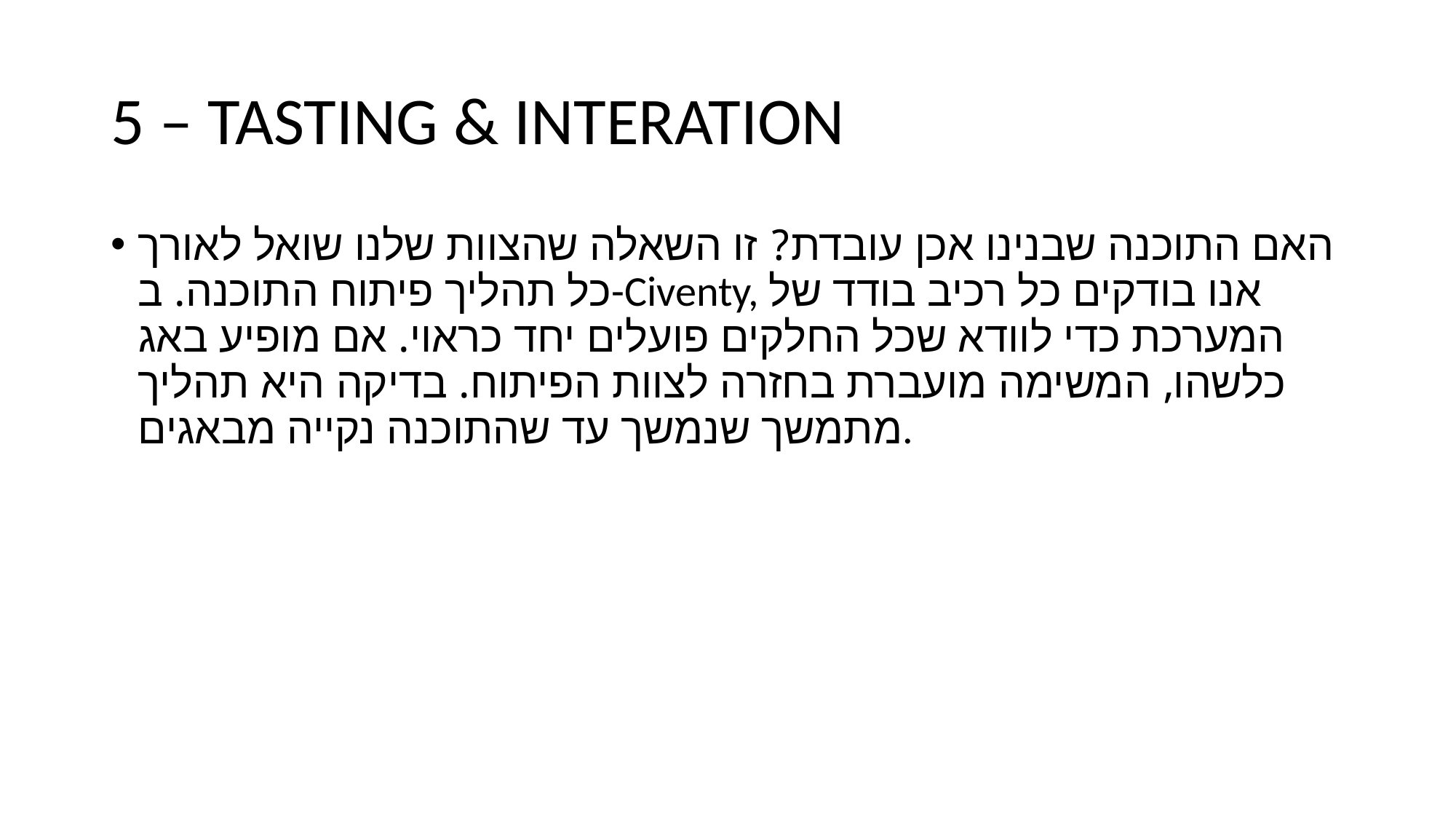

# 5 – TASTING & INTERATION
האם התוכנה שבנינו אכן עובדת? זו השאלה שהצוות שלנו שואל לאורך כל תהליך פיתוח התוכנה. ב-Civenty, אנו בודקים כל רכיב בודד של המערכת כדי לוודא שכל החלקים פועלים יחד כראוי. אם מופיע באג כלשהו, ​​המשימה מועברת בחזרה לצוות הפיתוח. בדיקה היא תהליך מתמשך שנמשך עד שהתוכנה נקייה מבאגים.